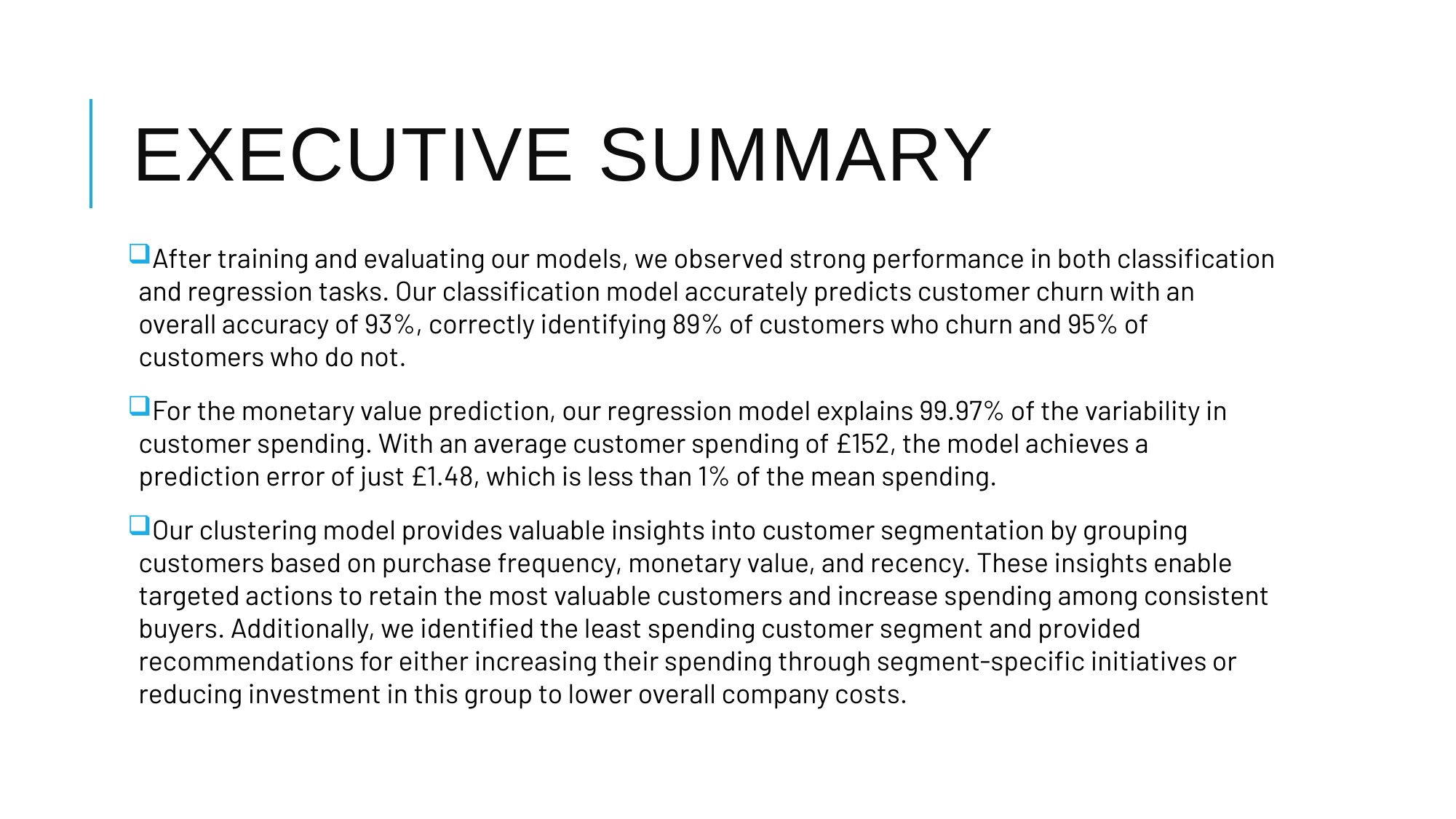

# EXECUTIVE SUMMARY
After training and evaluating our models, we observed strong performance in both classification and regression tasks. Our classification model accurately predicts customer churn with an overall accuracy of 93%, correctly identifying 89% of customers who churn and 95% of customers who do not.
For the monetary value prediction, our regression model explains 99.97% of the variability in customer spending. With an average customer spending of £152, the model achieves a prediction error of just £1.48, which is less than 1% of the mean spending.
Our clustering model provides valuable insights into customer segmentation by grouping customers based on purchase frequency, monetary value, and recency. These insights enable targeted actions to retain the most valuable customers and increase spending among consistent buyers. Additionally, we identified the least spending customer segment and provided recommendations for either increasing their spending through segment-specific initiatives or reducing investment in this group to lower overall company costs.